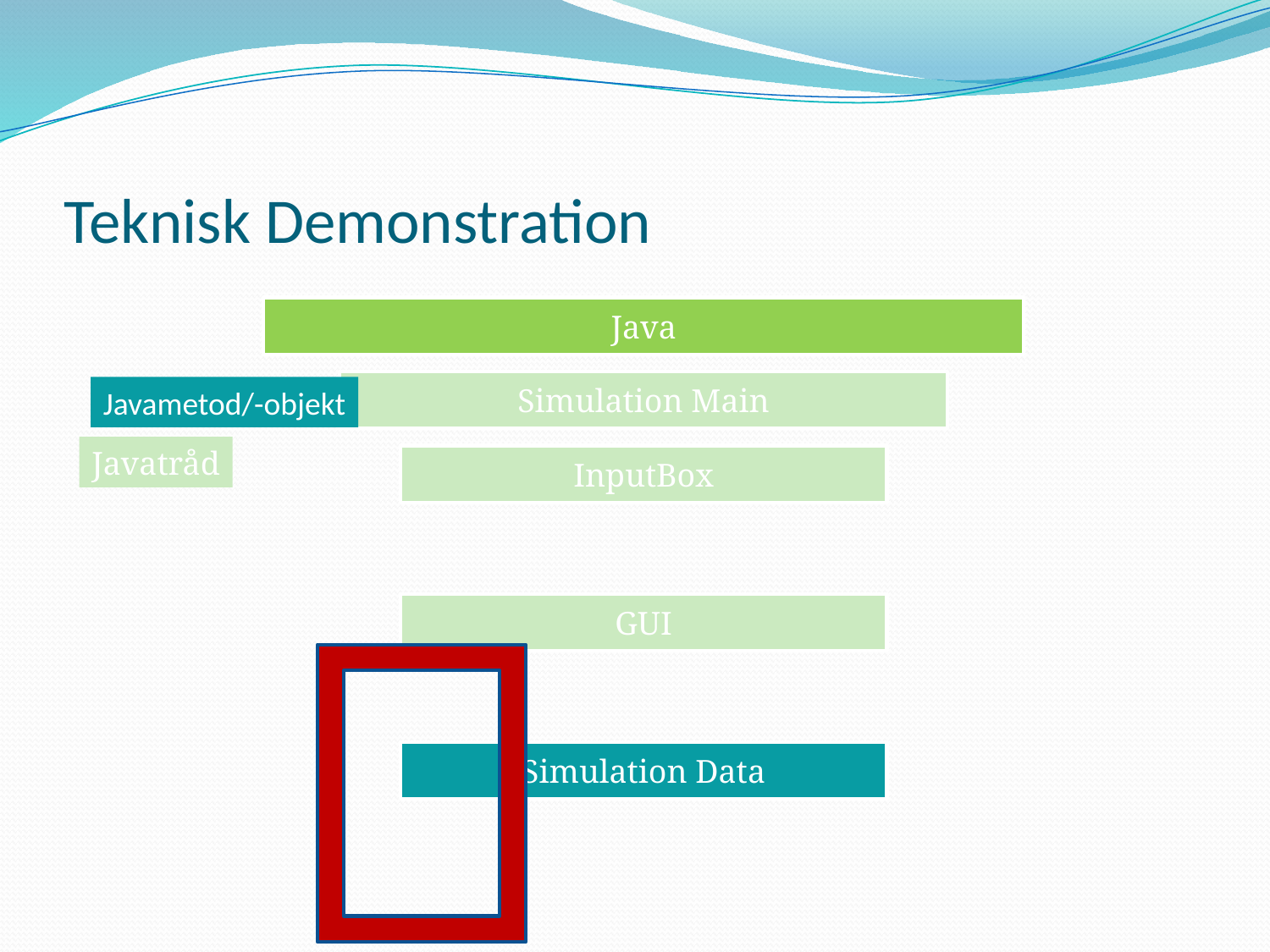

# Teknisk Demonstration

Java
Simulation Main
Simulation Data
GUI
InputBox
Javametod/-objekt
Javatråd